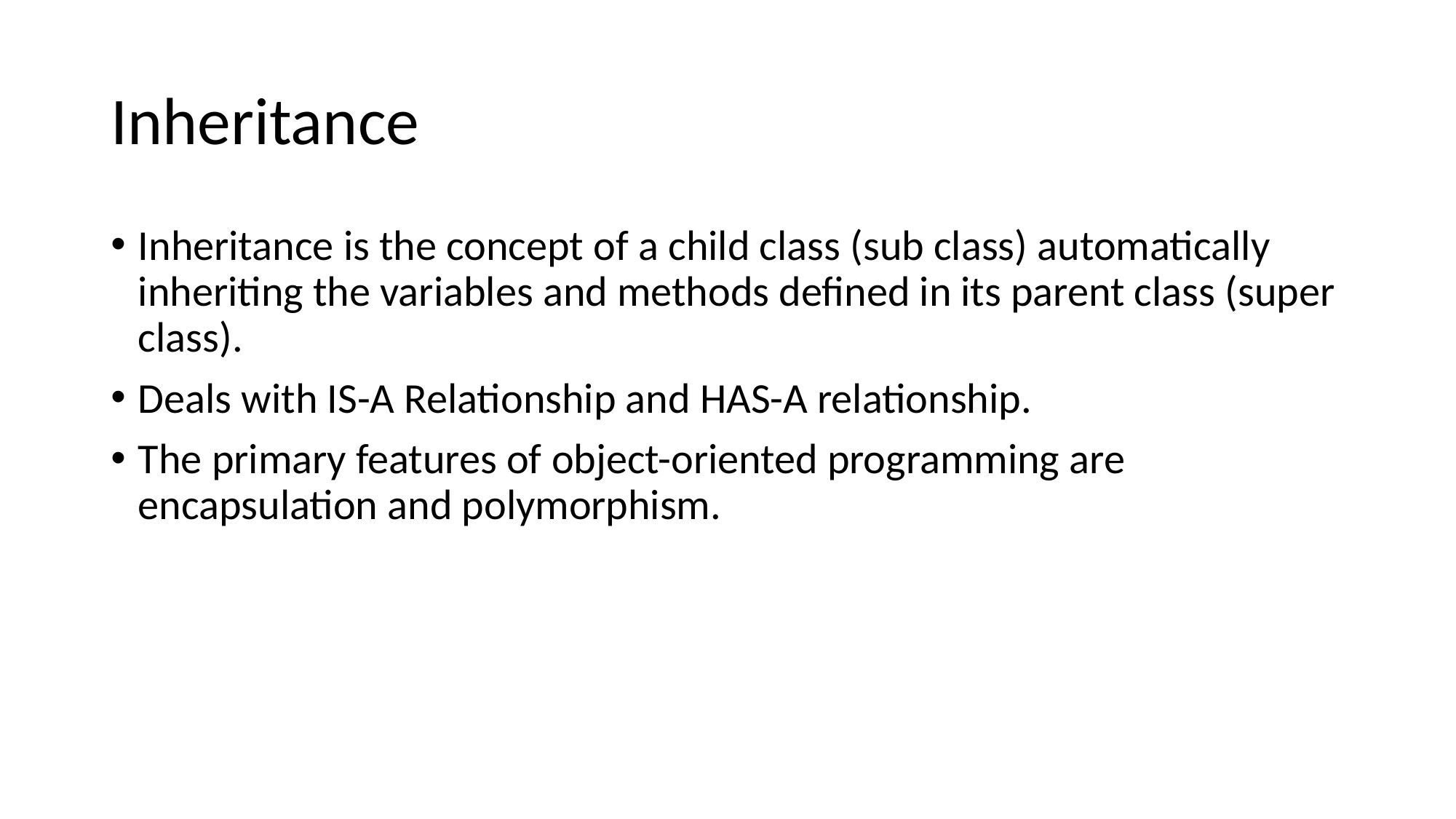

# Inheritance
Inheritance is the concept of a child class (sub class) automatically inheriting the variables and methods defined in its parent class (super class).
Deals with IS-A Relationship and HAS-A relationship.
The primary features of object-oriented programming are encapsulation and polymorphism.